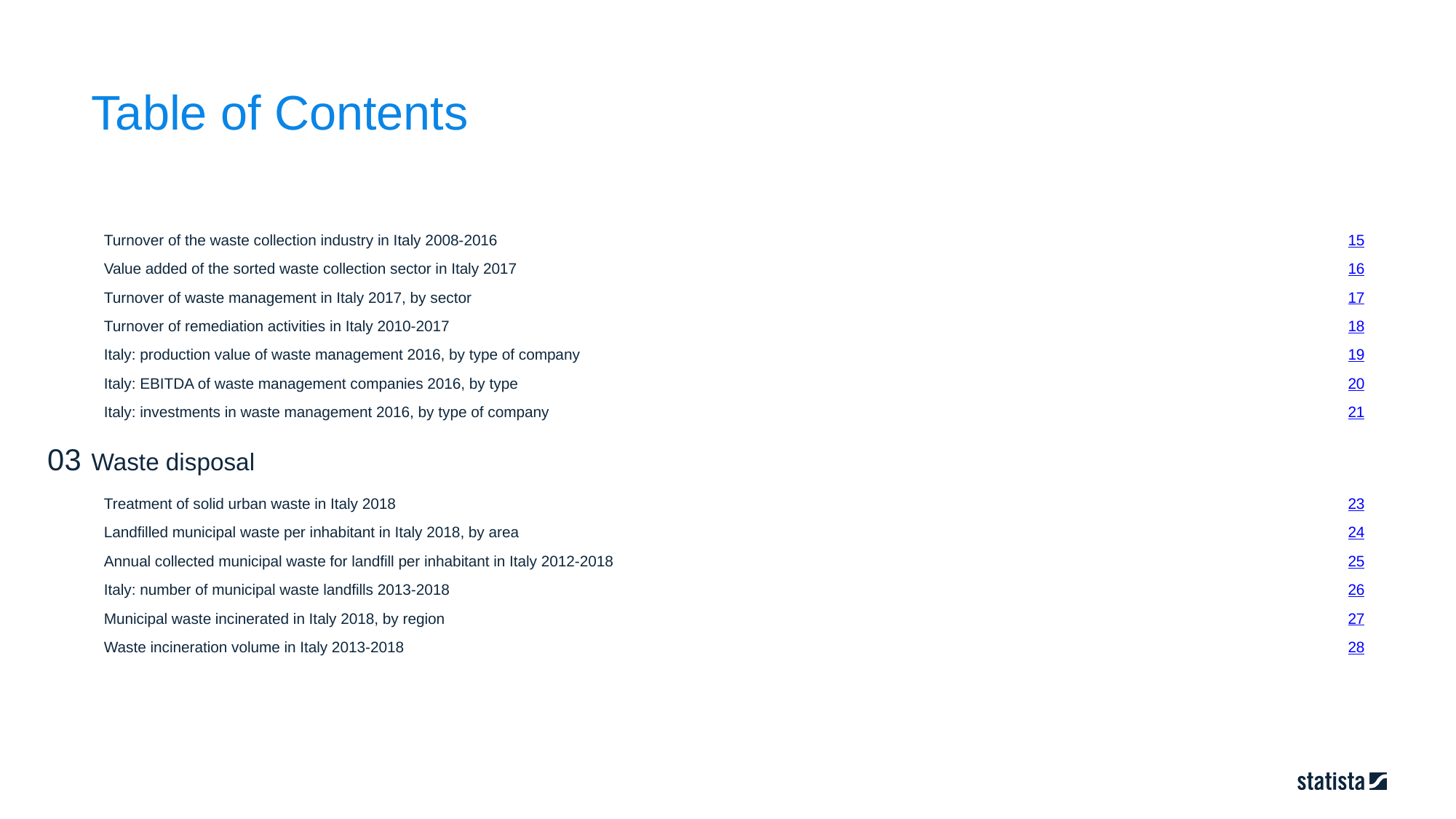

Table of Contents
15
Turnover of the waste collection industry in Italy 2008-2016
16
Value added of the sorted waste collection sector in Italy 2017
17
Turnover of waste management in Italy 2017, by sector
18
Turnover of remediation activities in Italy 2010-2017
19
Italy: production value of waste management 2016, by type of company
20
Italy: EBITDA of waste management companies 2016, by type
21
Italy: investments in waste management 2016, by type of company
03
Waste disposal
23
Treatment of solid urban waste in Italy 2018
24
Landfilled municipal waste per inhabitant in Italy 2018, by area
25
Annual collected municipal waste for landfill per inhabitant in Italy 2012-2018
26
Italy: number of municipal waste landfills 2013-2018
27
Municipal waste incinerated in Italy 2018, by region
28
Waste incineration volume in Italy 2013-2018